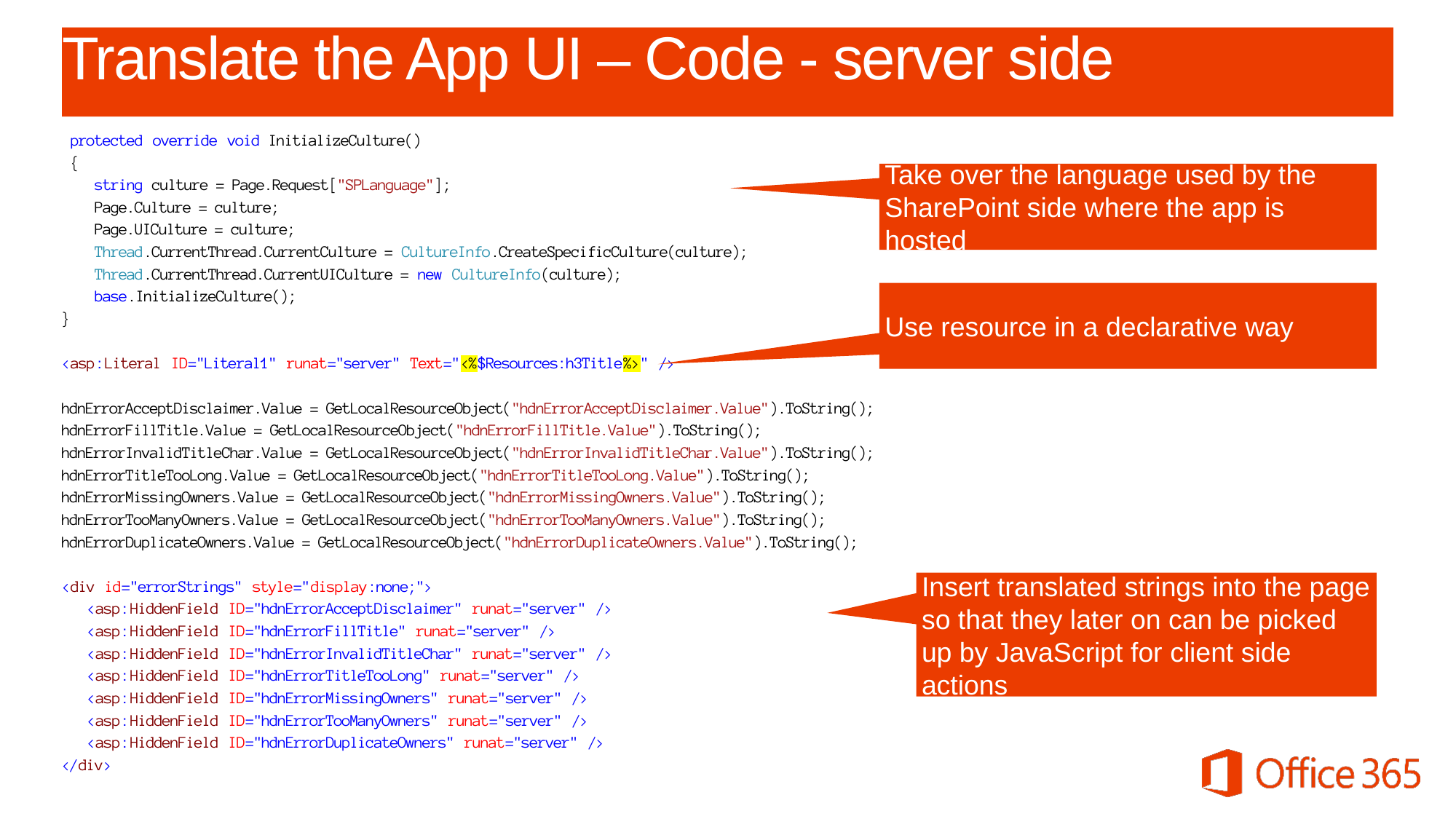

# Translate the App UI – Code - server side
 protected override void InitializeCulture()
 {
    string culture = Page.Request["SPLanguage"];
    Page.Culture = culture;
    Page.UICulture = culture;
    Thread.CurrentThread.CurrentCulture = CultureInfo.CreateSpecificCulture(culture);
    Thread.CurrentThread.CurrentUICulture = new CultureInfo(culture);
    base.InitializeCulture();
}

<asp:Literal ID="Literal1" runat="server" Text="<%$Resources:h3Title%>" />

hdnErrorAcceptDisclaimer.Value = GetLocalResourceObject("hdnErrorAcceptDisclaimer.Value").ToString();
hdnErrorFillTitle.Value = GetLocalResourceObject("hdnErrorFillTitle.Value").ToString();
hdnErrorInvalidTitleChar.Value = GetLocalResourceObject("hdnErrorInvalidTitleChar.Value").ToString();
hdnErrorTitleTooLong.Value = GetLocalResourceObject("hdnErrorTitleTooLong.Value").ToString();
hdnErrorMissingOwners.Value = GetLocalResourceObject("hdnErrorMissingOwners.Value").ToString();
hdnErrorTooManyOwners.Value = GetLocalResourceObject("hdnErrorTooManyOwners.Value").ToString();
hdnErrorDuplicateOwners.Value = GetLocalResourceObject("hdnErrorDuplicateOwners.Value").ToString();

<div id="errorStrings" style="display:none;">
   <asp:HiddenField ID="hdnErrorAcceptDisclaimer" runat="server" />
   <asp:HiddenField ID="hdnErrorFillTitle" runat="server" />
   <asp:HiddenField ID="hdnErrorInvalidTitleChar" runat="server" />
   <asp:HiddenField ID="hdnErrorTitleTooLong" runat="server" />
   <asp:HiddenField ID="hdnErrorMissingOwners" runat="server" />
   <asp:HiddenField ID="hdnErrorTooManyOwners" runat="server" />
   <asp:HiddenField ID="hdnErrorDuplicateOwners" runat="server" />
</div>

Take over the language used by the SharePoint side where the app is hosted
Use resource in a declarative way
Insert translated strings into the page so that they later on can be picked up by JavaScript for client side actions